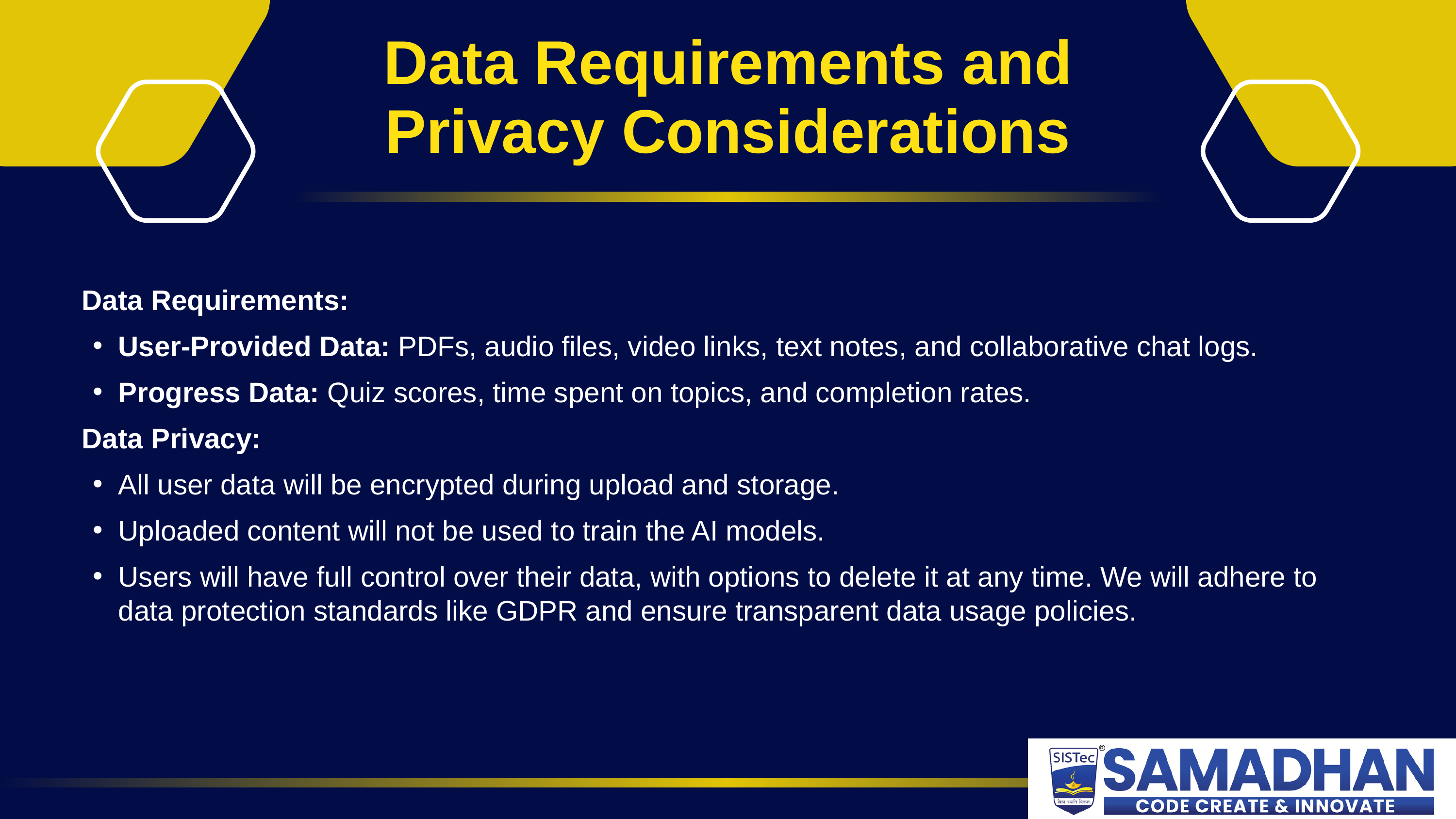

Data Requirements and Privacy Considerations

Data Requirements:
User-Provided Data: PDFs, audio files, video links, text notes, and collaborative chat logs.
Progress Data: Quiz scores, time spent on topics, and completion rates.
Data Privacy:
All user data will be encrypted during upload and storage.
Uploaded content will not be used to train the AI models.
Users will have full control over their data, with options to delete it at any time. We will adhere to data protection standards like GDPR and ensure transparent data usage policies.